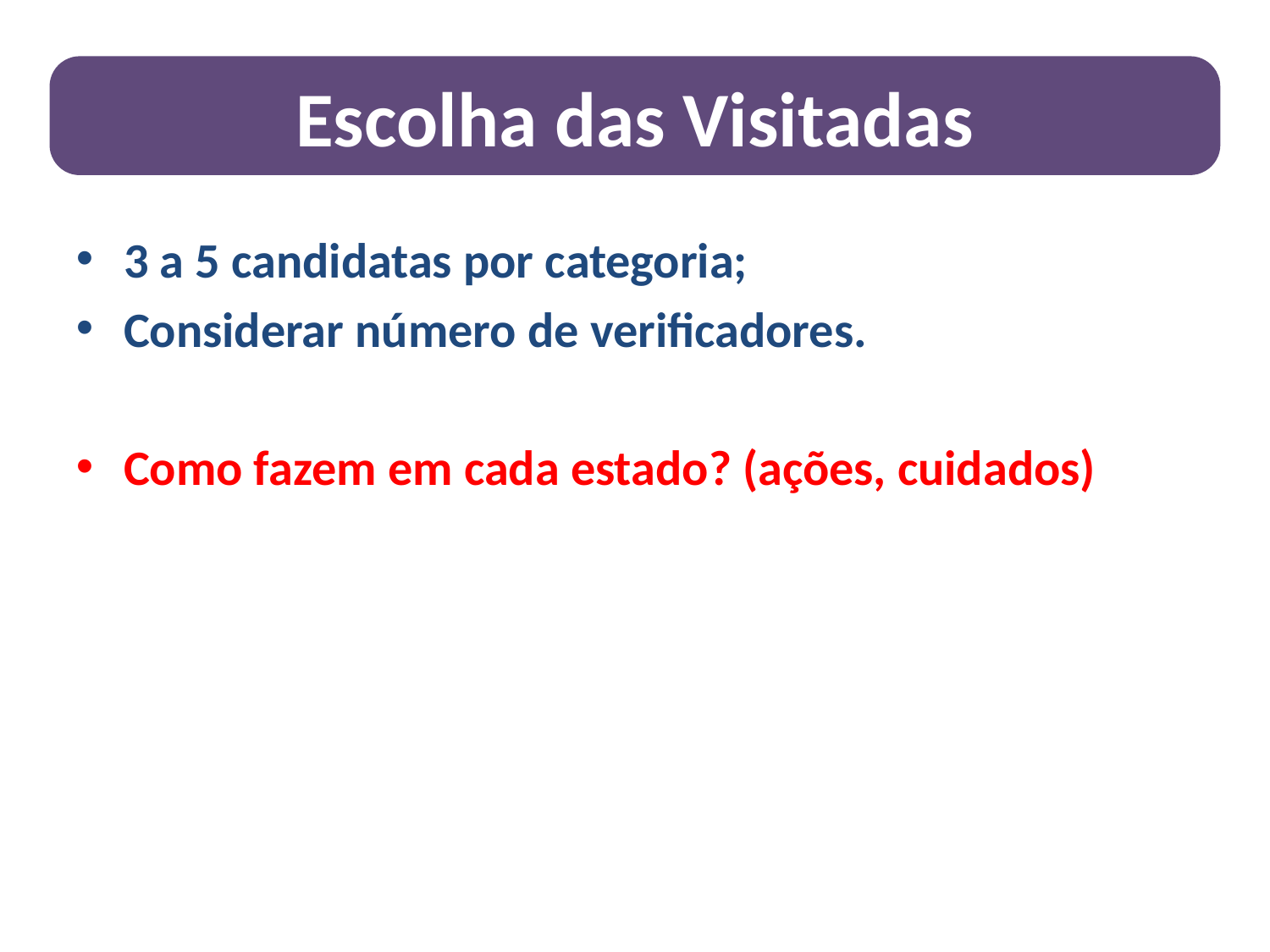

Escolha das Visitadas

3 a 5 candidatas por categoria;
Considerar número de verificadores.

Como fazem em cada estado? (ações, cuidados)